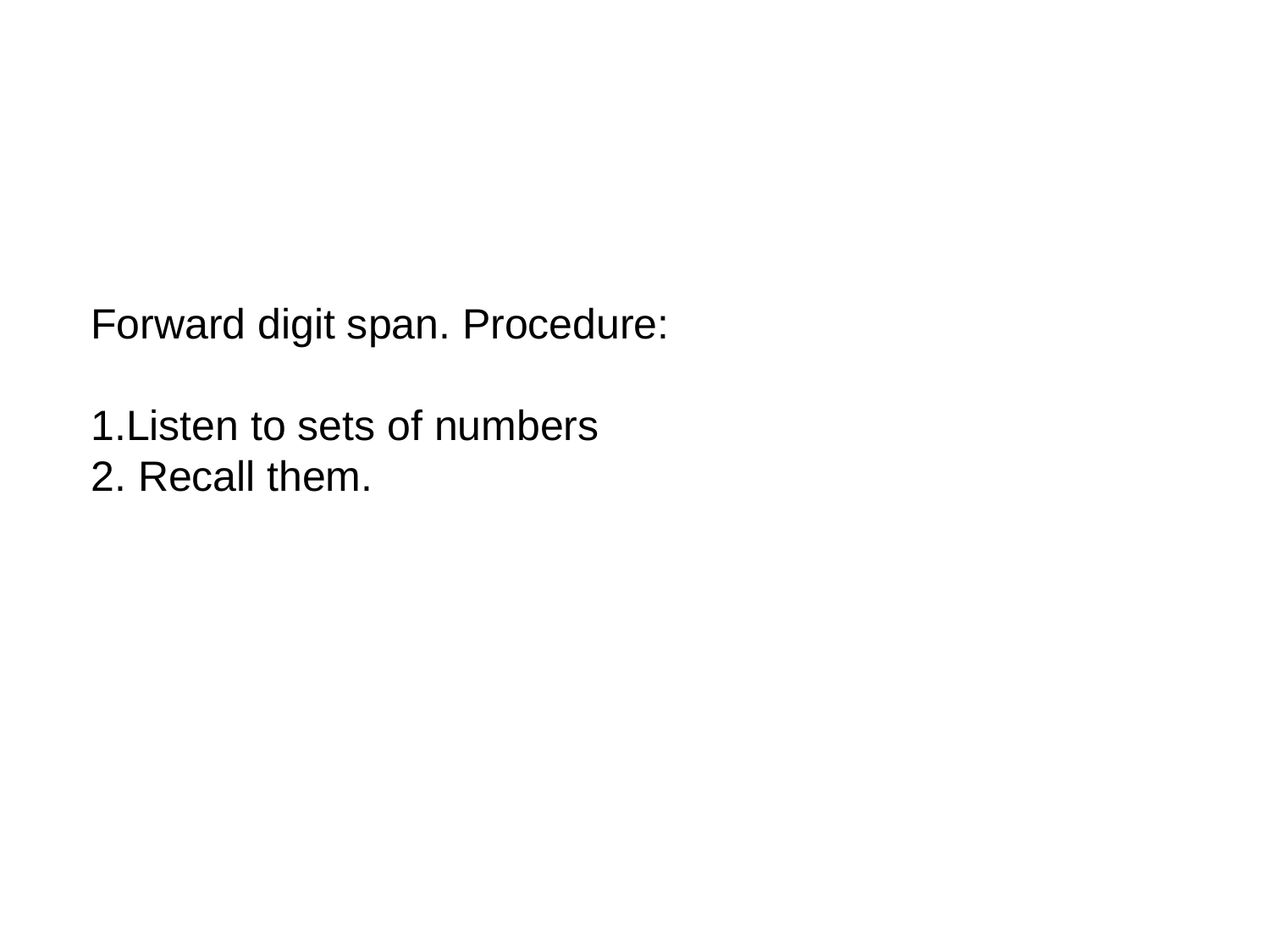

Forward digit span. Procedure:

1.Listen to sets of numbers
2. Recall them.